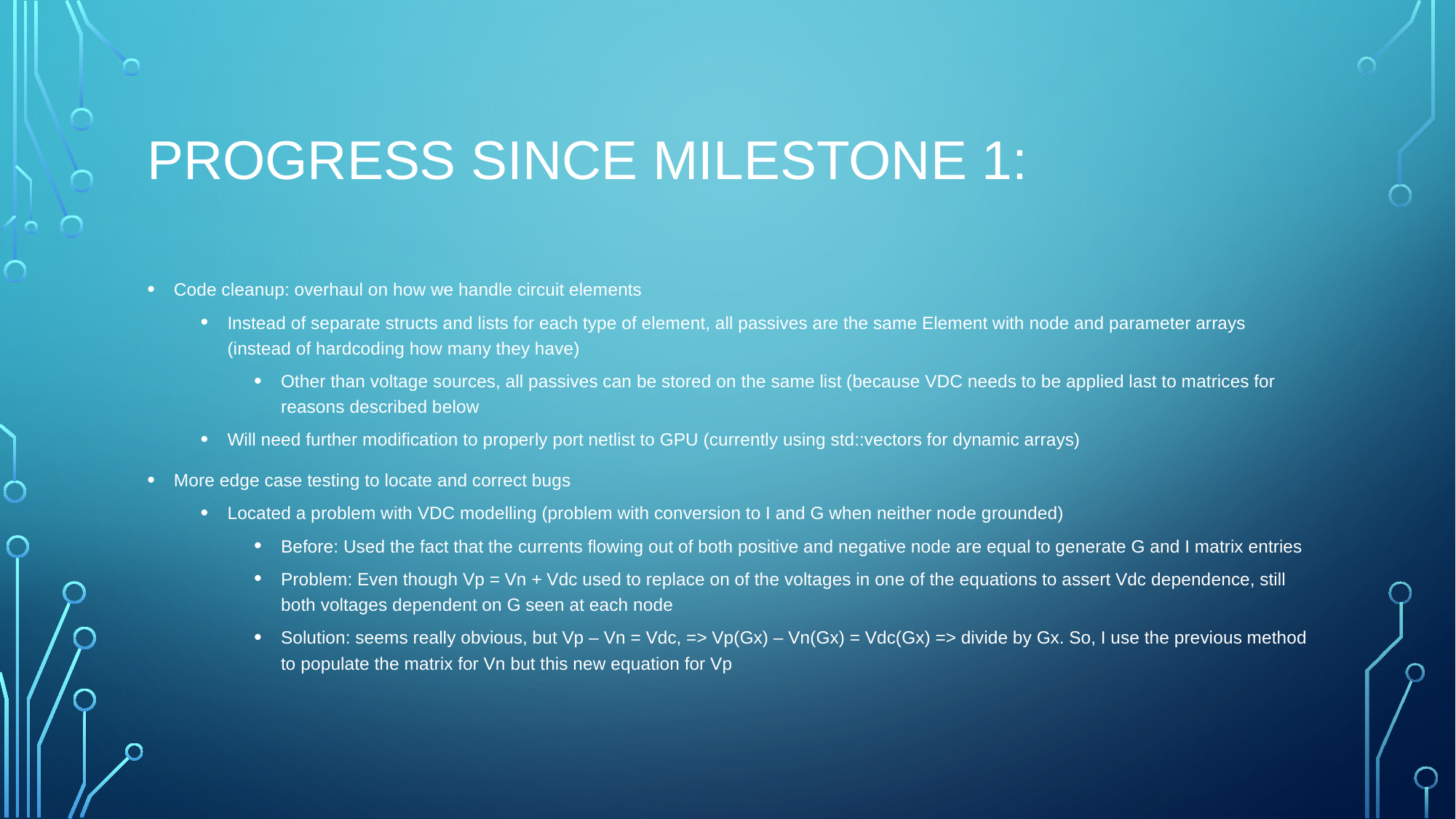

# Progress Since Milestone 1:
Code cleanup: overhaul on how we handle circuit elements
Instead of separate structs and lists for each type of element, all passives are the same Element with node and parameter arrays (instead of hardcoding how many they have)
Other than voltage sources, all passives can be stored on the same list (because VDC needs to be applied last to matrices for reasons described below
Will need further modification to properly port netlist to GPU (currently using std::vectors for dynamic arrays)
More edge case testing to locate and correct bugs
Located a problem with VDC modelling (problem with conversion to I and G when neither node grounded)
Before: Used the fact that the currents flowing out of both positive and negative node are equal to generate G and I matrix entries
Problem: Even though Vp = Vn + Vdc used to replace on of the voltages in one of the equations to assert Vdc dependence, still both voltages dependent on G seen at each node
Solution: seems really obvious, but Vp – Vn = Vdc, => Vp(Gx) – Vn(Gx) = Vdc(Gx) => divide by Gx. So, I use the previous method to populate the matrix for Vn but this new equation for Vp